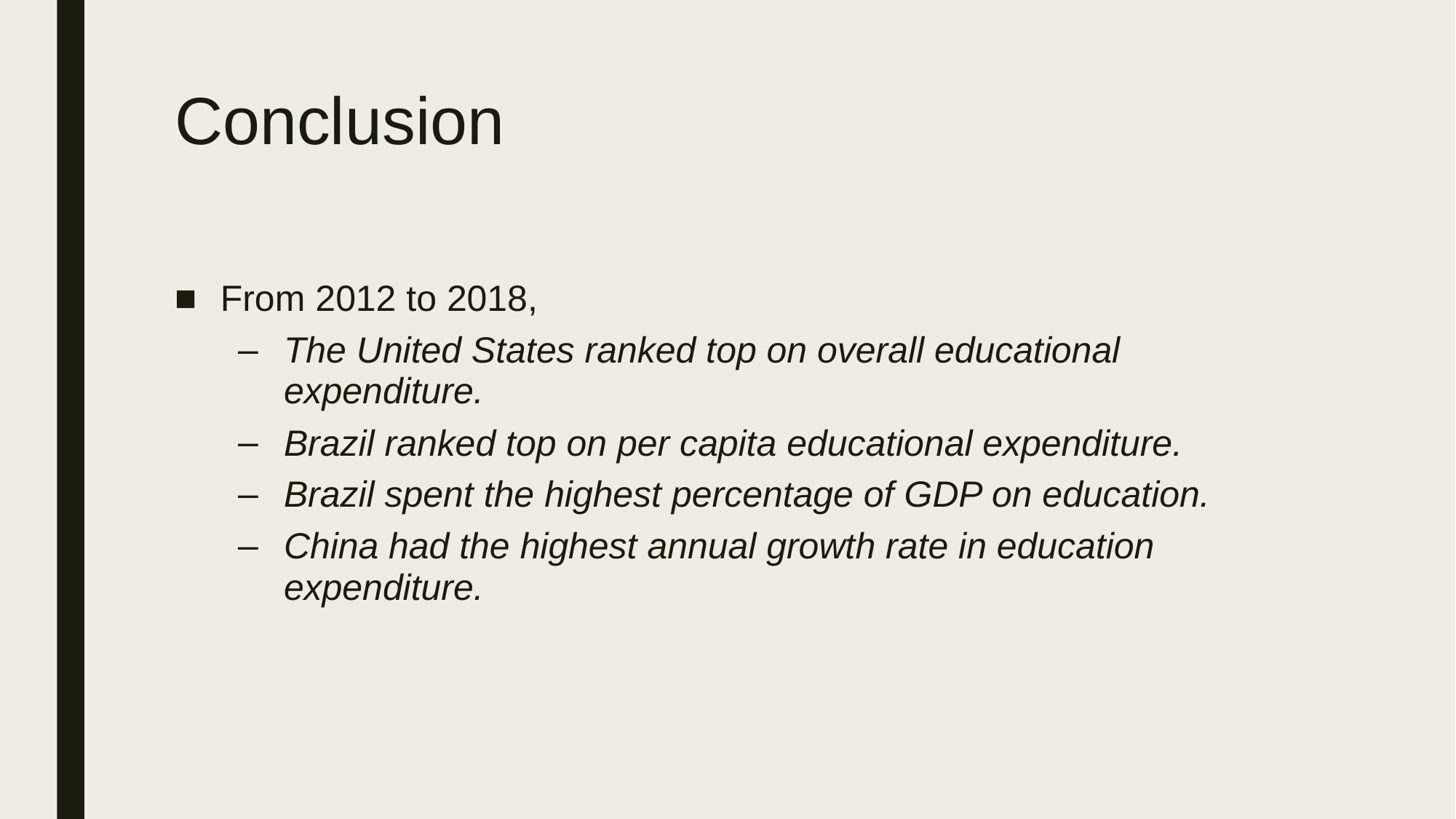

# Conclusion
From 2012 to 2018,
The United States ranked top on overall educational expenditure.
Brazil ranked top on per capita educational expenditure.
Brazil spent the highest percentage of GDP on education.
China had the highest annual growth rate in education expenditure.